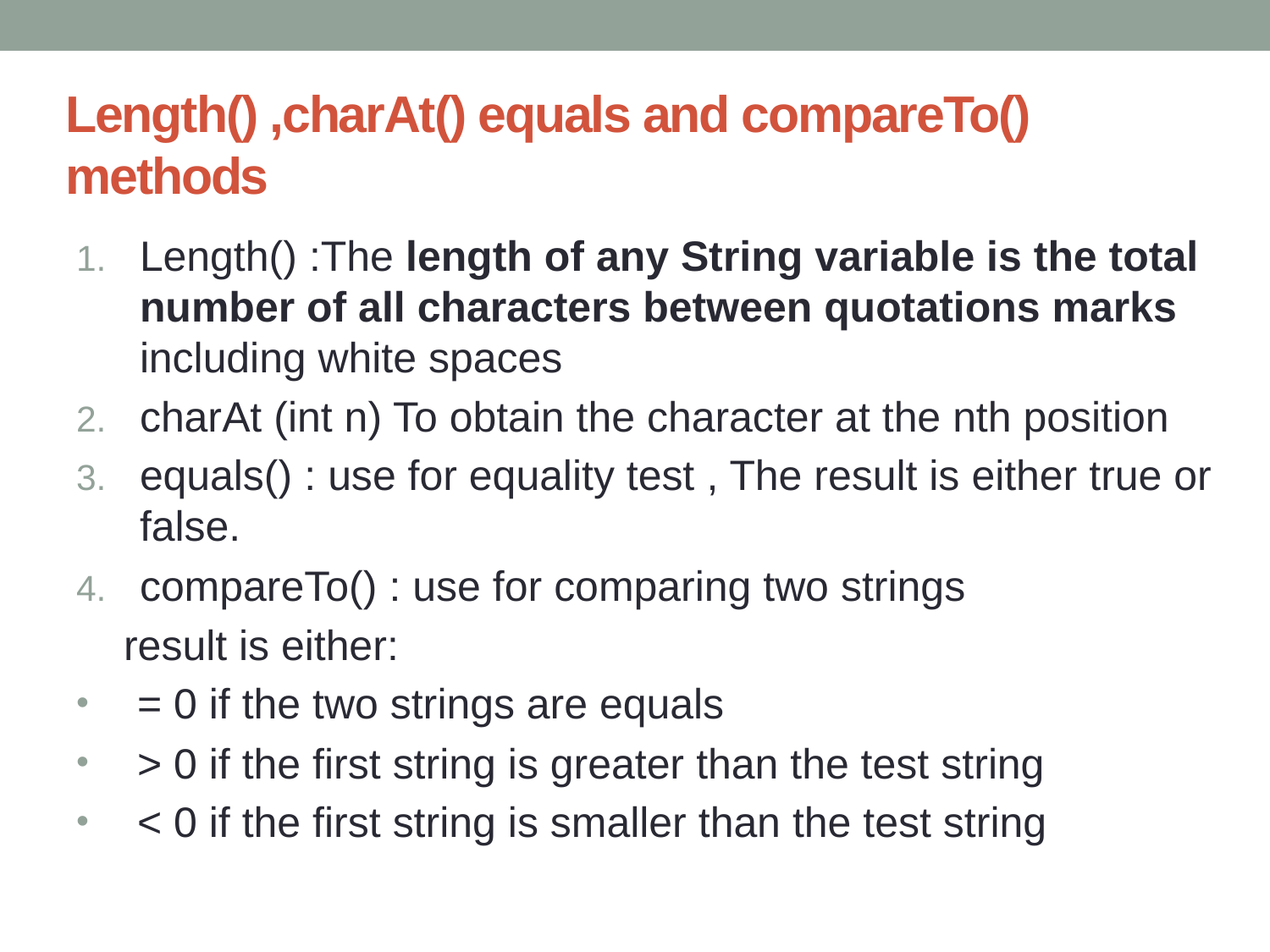

# Length() ,charAt() equals and compareTo() methods
Length() :The length of any String variable is the total number of all characters between quotations marks including white spaces
charAt (int n) To obtain the character at the nth position
equals() : use for equality test , The result is either true or false.
compareTo() : use for comparing two strings
    result is either:
   = 0 if the two strings are equals
   > 0 if the first string is greater than the test string
   < 0 if the first string is smaller than the test string